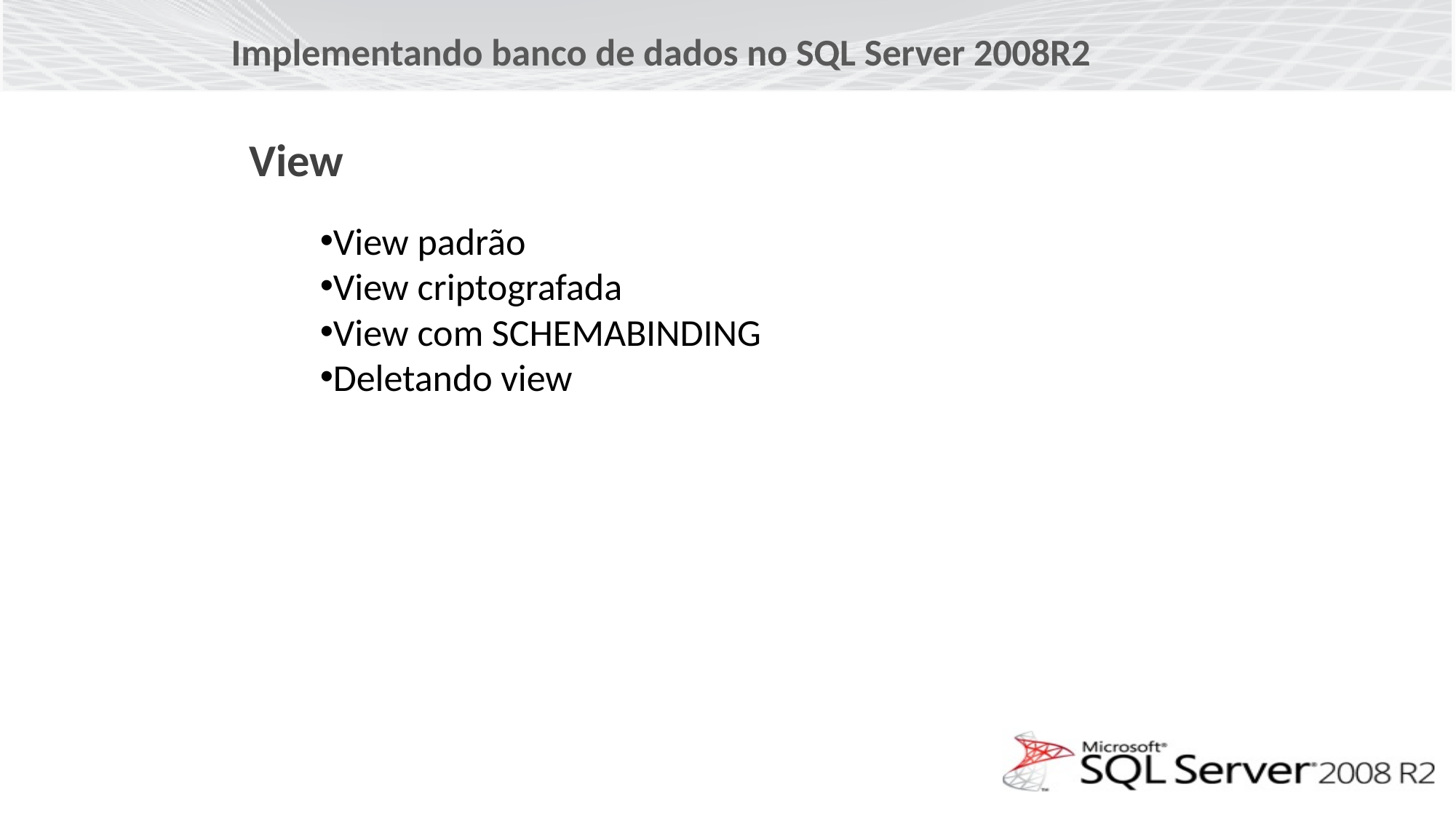

Implementando banco de dados no SQL Server 2008R2
View
View padrão
View criptografada
View com SCHEMABINDING
Deletando view